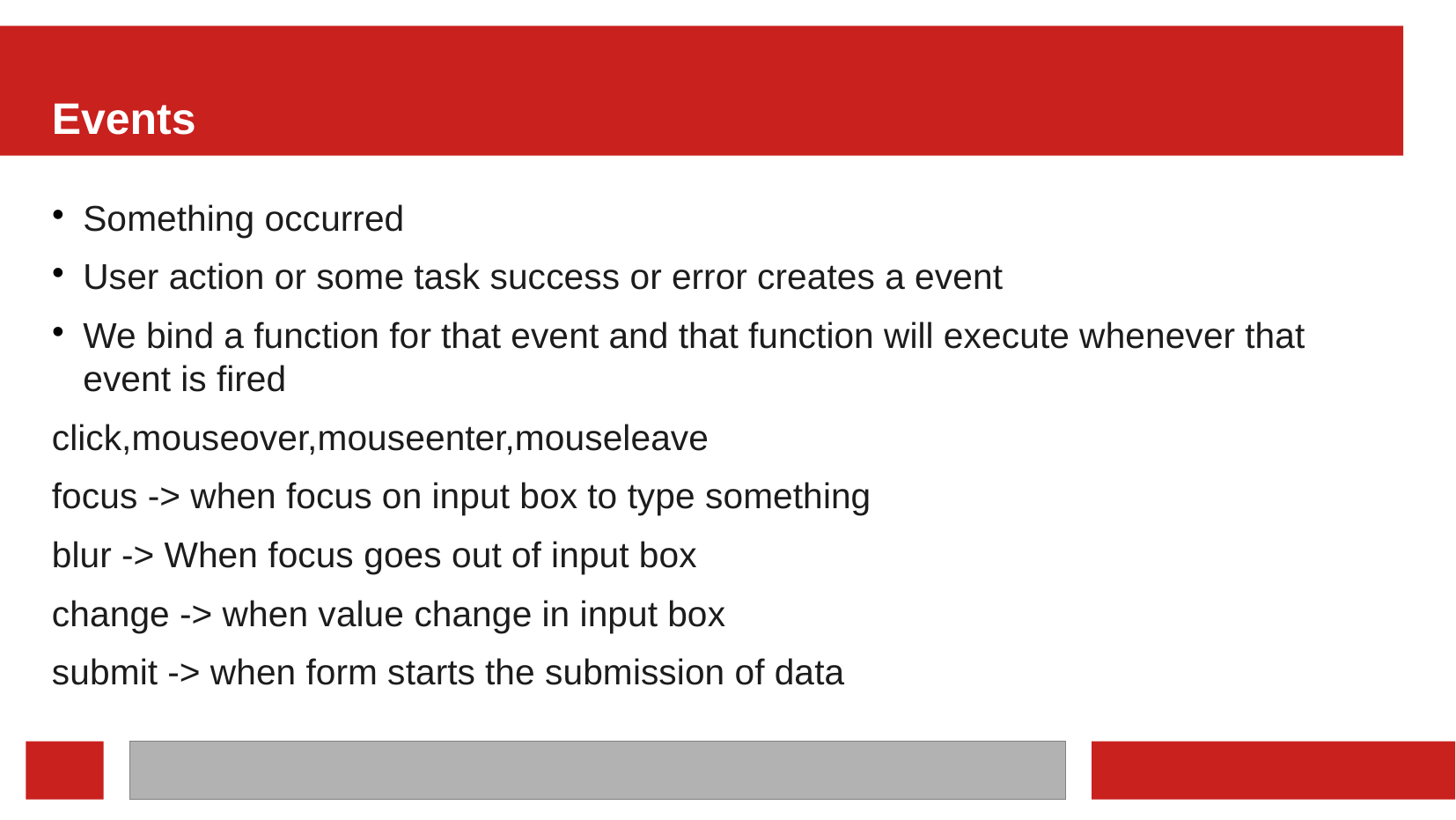

Events
Something occurred
User action or some task success or error creates a event
We bind a function for that event and that function will execute whenever that event is fired
click,mouseover,mouseenter,mouseleave
focus -> when focus on input box to type something
blur -> When focus goes out of input box
change -> when value change in input box
submit -> when form starts the submission of data